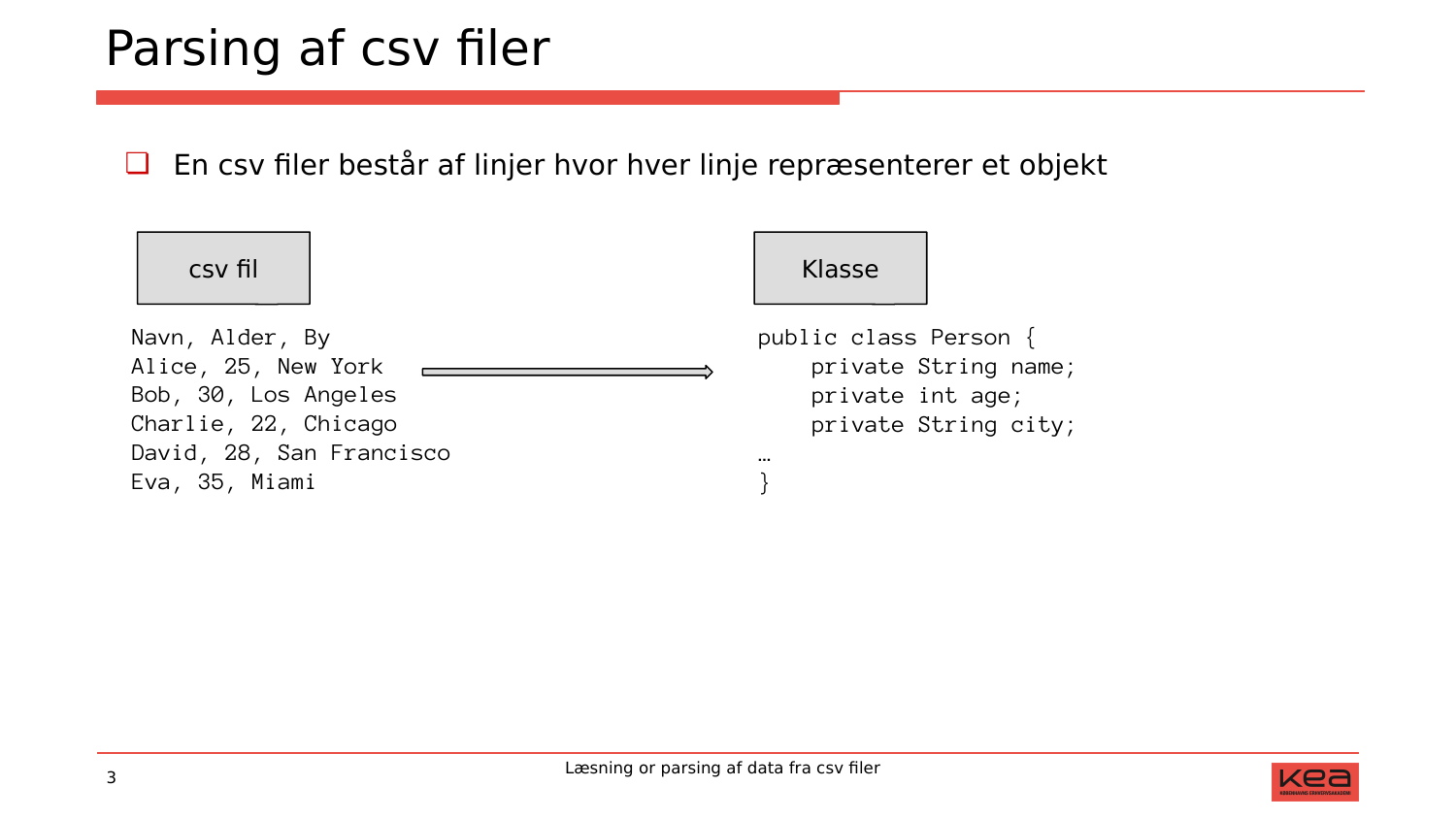

# Parsing af csv filer
En csv filer består af linjer hvor hver linje repræsenterer et objekt

csv fil
Klasse
Navn, Alder, By
Alice, 25, New York
Bob, 30, Los Angeles
Charlie, 22, Chicago
David, 28, San Francisco
Eva, 35, Miami

public class Person {
    private String name;
    private int age;
    private String city;
…
}

3